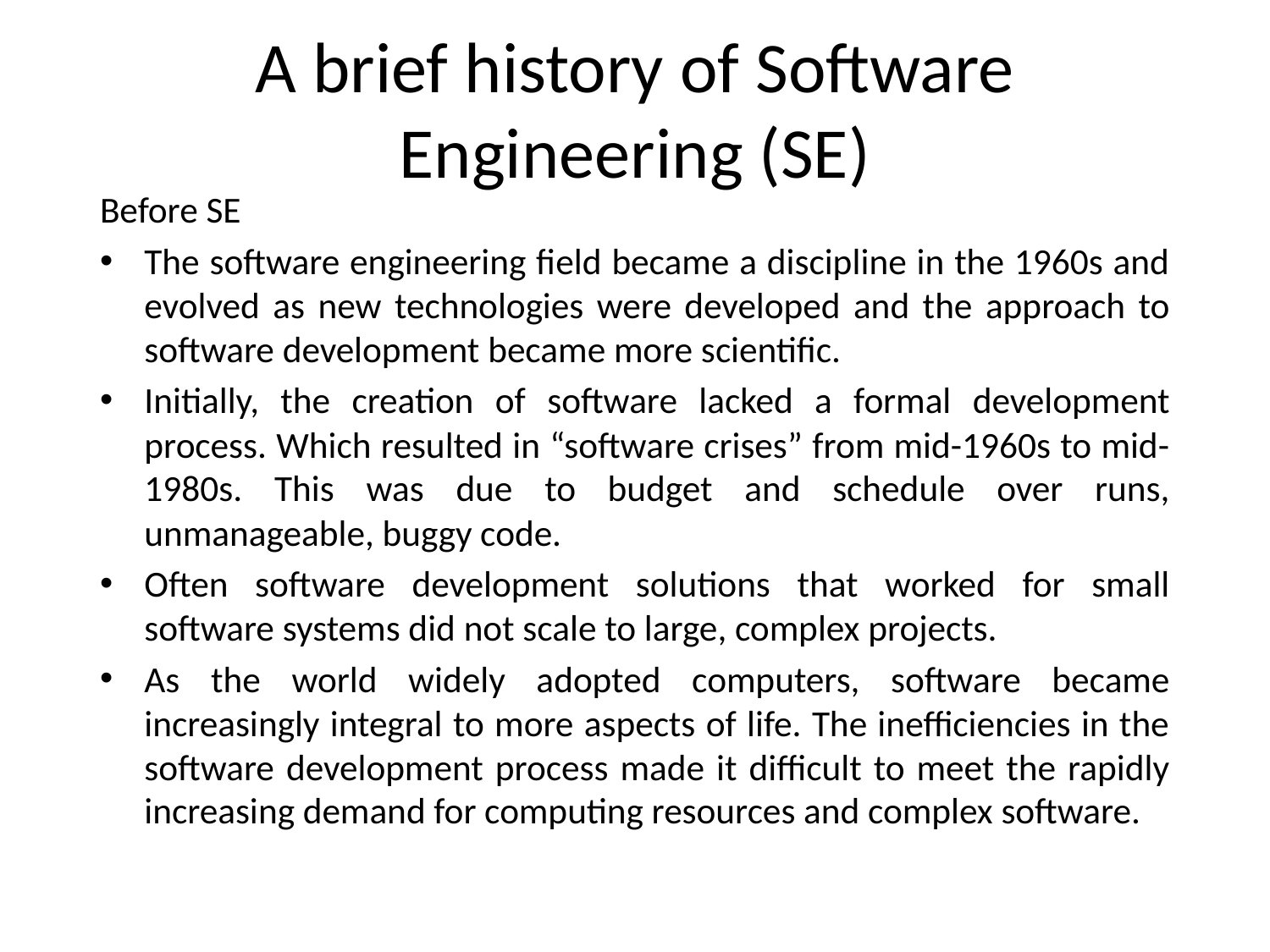

# A brief history of Software Engineering (SE)
Before SE
The software engineering field became a discipline in the 1960s and evolved as new technologies were developed and the approach to software development became more scientific.
Initially, the creation of software lacked a formal development process. Which resulted in “software crises” from mid-1960s to mid-1980s. This was due to budget and schedule over runs, unmanageable, buggy code.
Often software development solutions that worked for small software systems did not scale to large, complex projects.
As the world widely adopted computers, software became increasingly integral to more aspects of life. The inefficiencies in the software development process made it difficult to meet the rapidly increasing demand for computing resources and complex software.